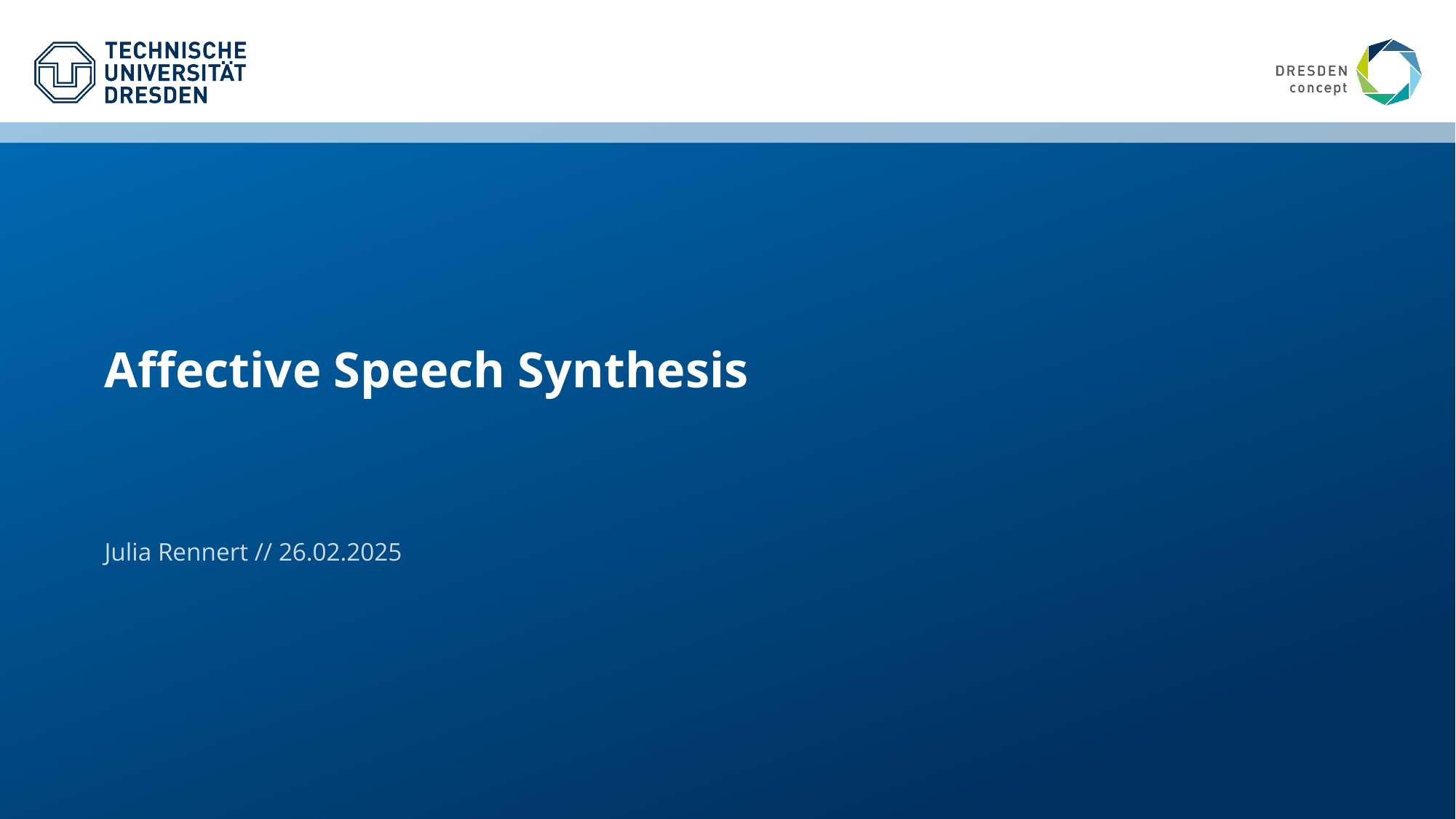

# Affective Speech Synthesis
Julia Rennert // 26.02.2025